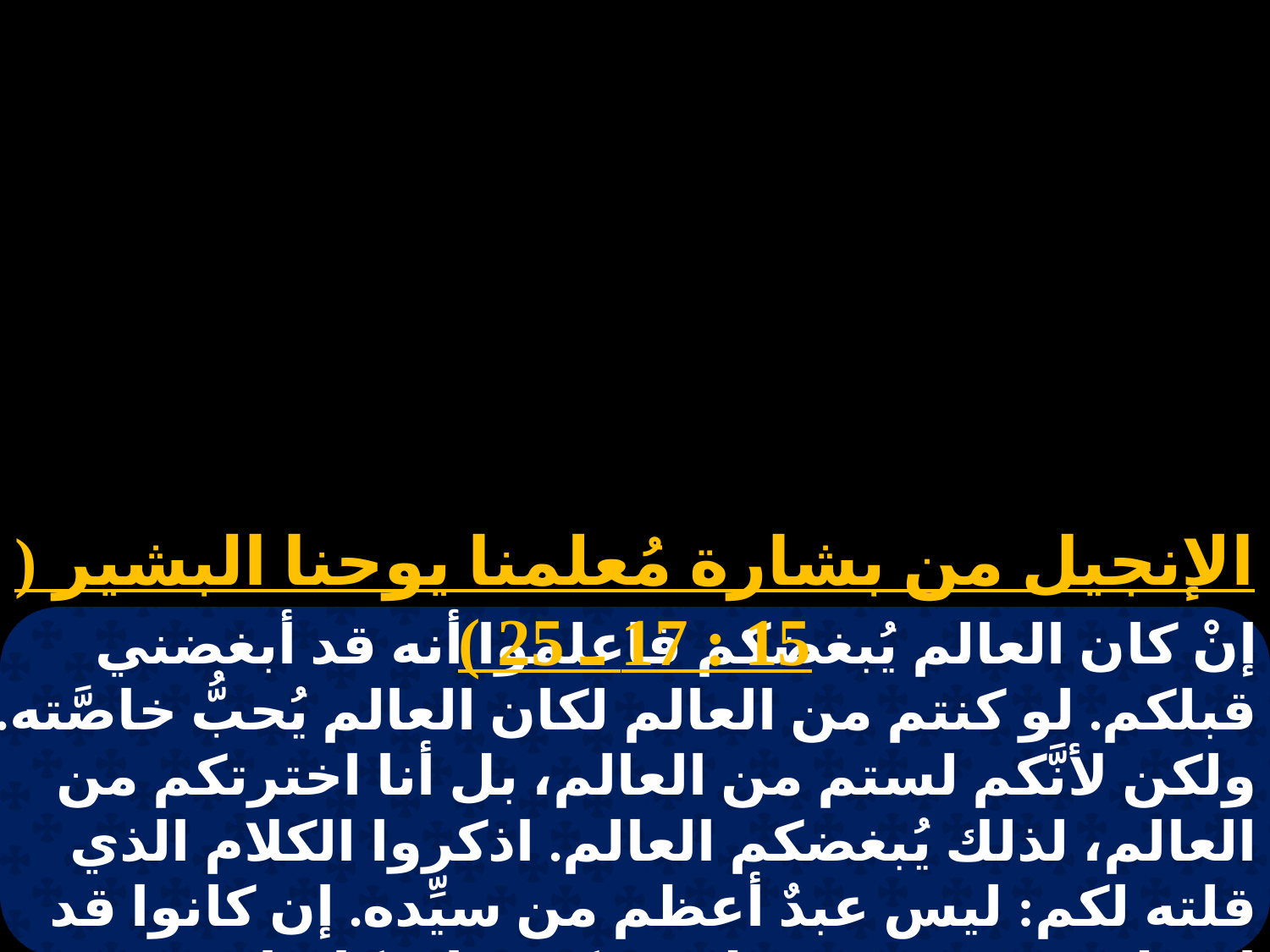

الإنجيل من بشارة مُعلمنا يوحنا البشير ( 15 : 17 ـ 25 )
إنْ كان العالم يُبغضكم فاعلموا أنه قد أبغضني قبلكم. لو كنتم من العالم لكان العالم يُحبُّ خاصَّته. ولكن لأنَّكم لستم من العالم، بل أنا اخترتكم من العالم، لذلك يُبغضكم العالم. اذكروا الكلام الذي قلته لكم: ليس عبدٌ أعظم من سيِّده. إن كانوا قد اضطهدوني فسيضطهدونكم. وإن كانوا قد حفظوا كلامي فسيحفظون كلامكم. لكنَّهم إنَّما يفعلون بكم هذا كلَّه من أجل اســمي